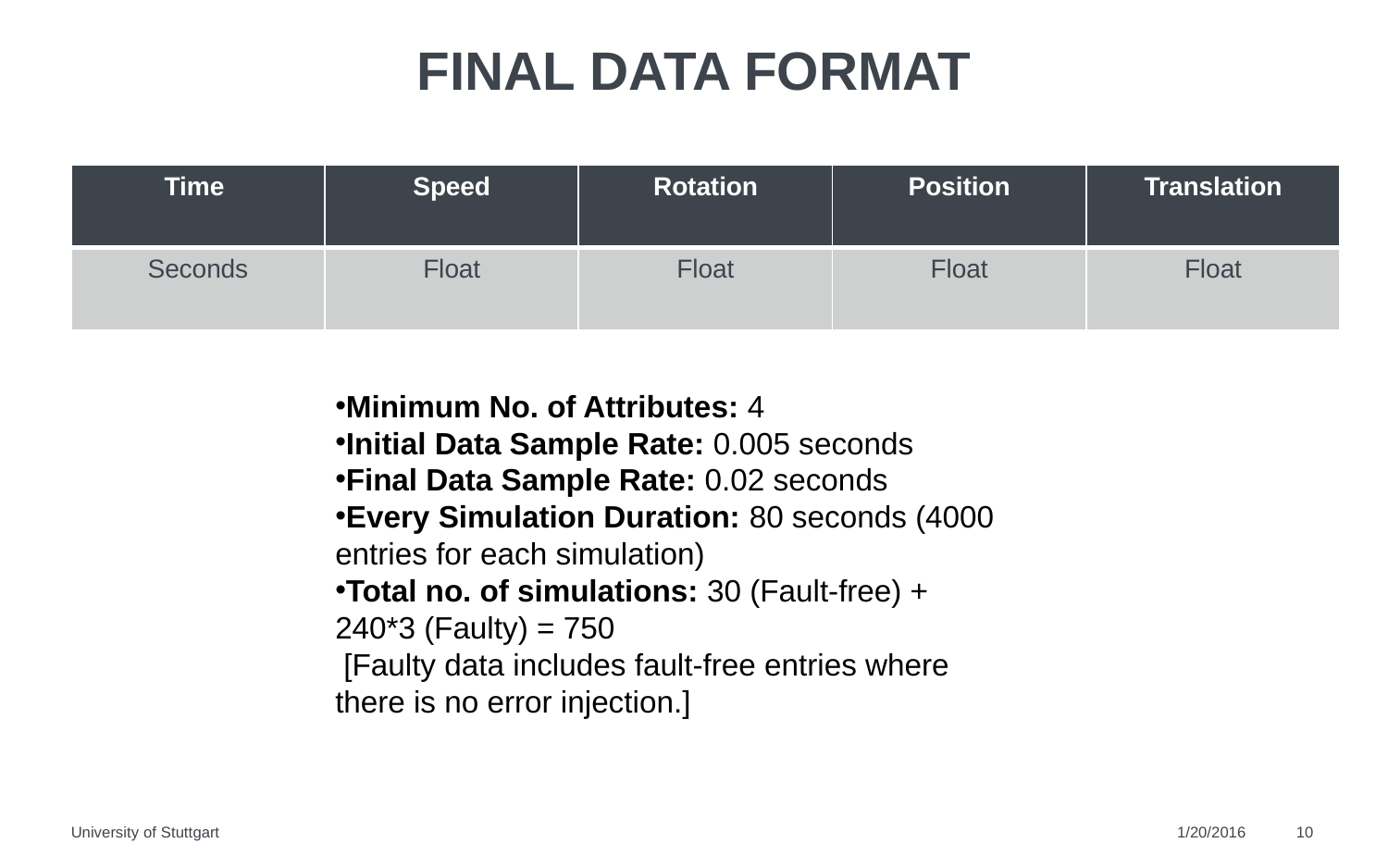

# FINAL DATA FORMAT

| Time | Speed | Rotation | Position | Translation |
| --- | --- | --- | --- | --- |
| Seconds | Float | Float | Float | Float |
Minimum No. of Attributes: 4
Initial Data Sample Rate: 0.005 seconds
Final Data Sample Rate: 0.02 seconds
Every Simulation Duration: 80 seconds (4000 entries for each simulation)
Total no. of simulations: 30 (Fault-free) + 240*3 (Faulty) = 750
 [Faulty data includes fault-free entries where there is no error injection.]
University of Stuttgart
1/20/2016
10